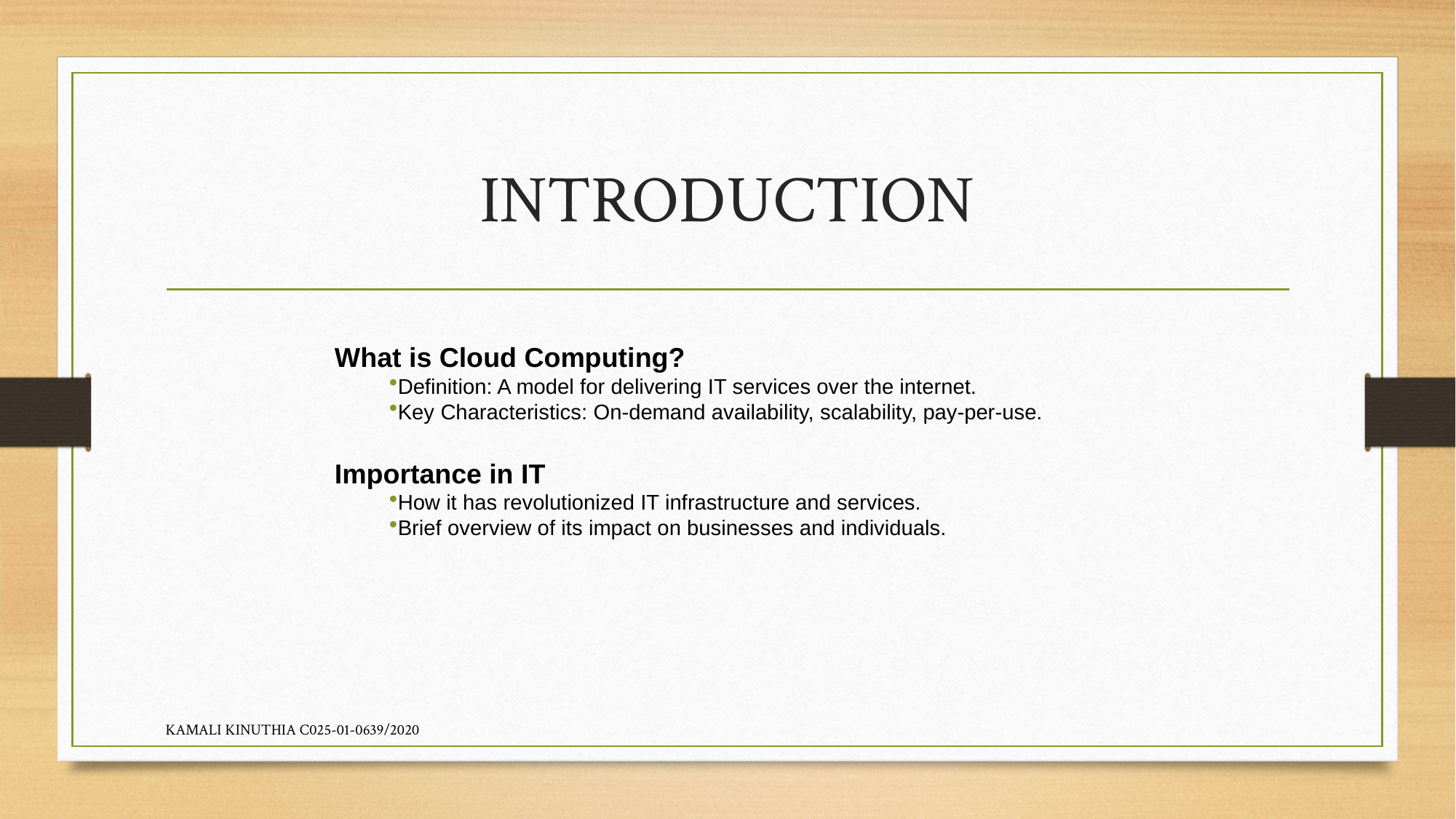

# INTRODUCTION
What is Cloud Computing?
Definition: A model for delivering IT services over the internet.
Key Characteristics: On-demand availability, scalability, pay-per-use.

Importance in IT
How it has revolutionized IT infrastructure and services.
Brief overview of its impact on businesses and individuals.

KAMALI KINUTHIA C025-01-0639/2020